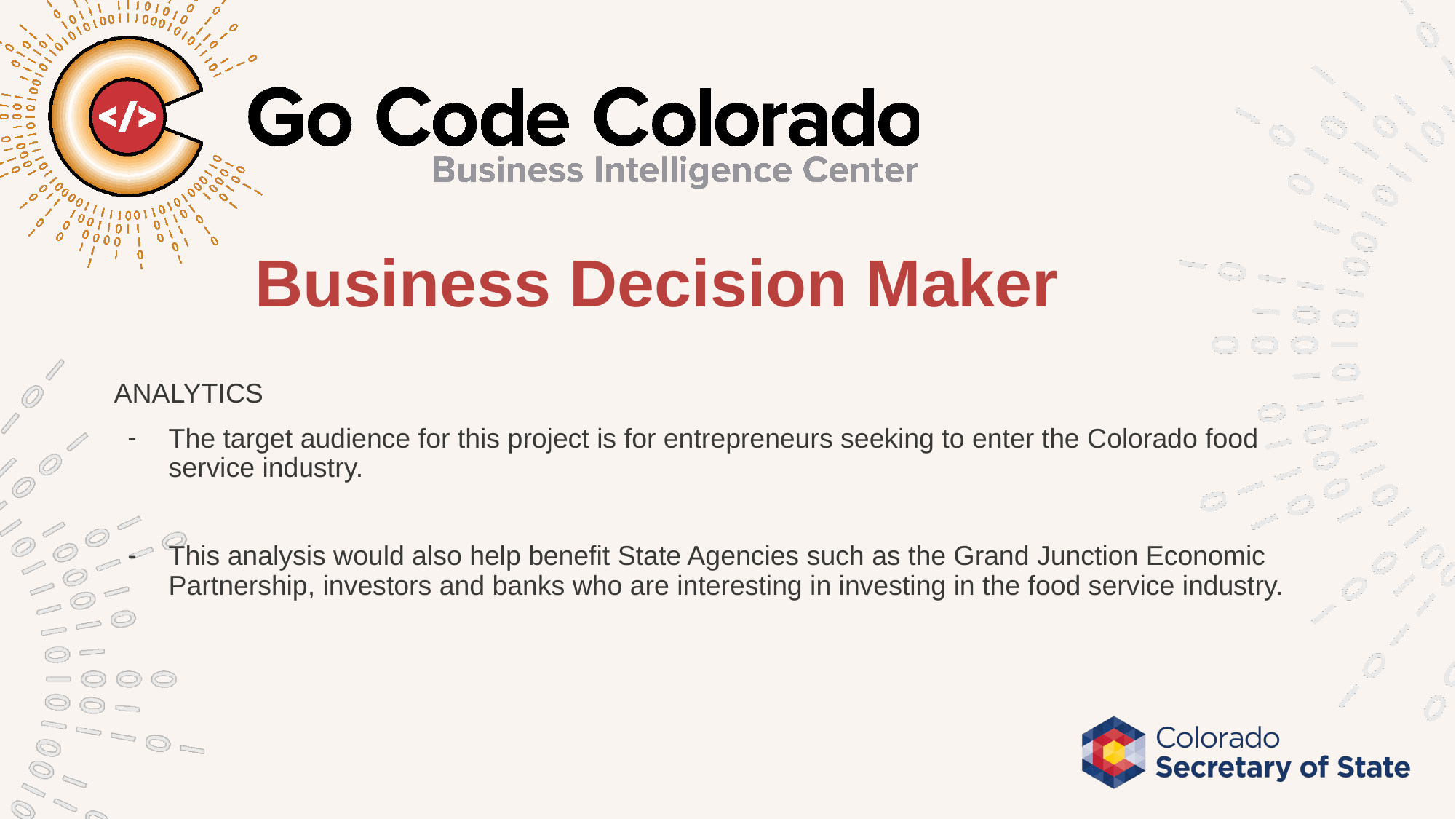

# Business Decision Maker
ANALYTICS
The target audience for this project is for entrepreneurs seeking to enter the Colorado food service industry.

This analysis would also help benefit State Agencies such as the Grand Junction Economic Partnership, investors and banks who are interesting in investing in the food service industry.